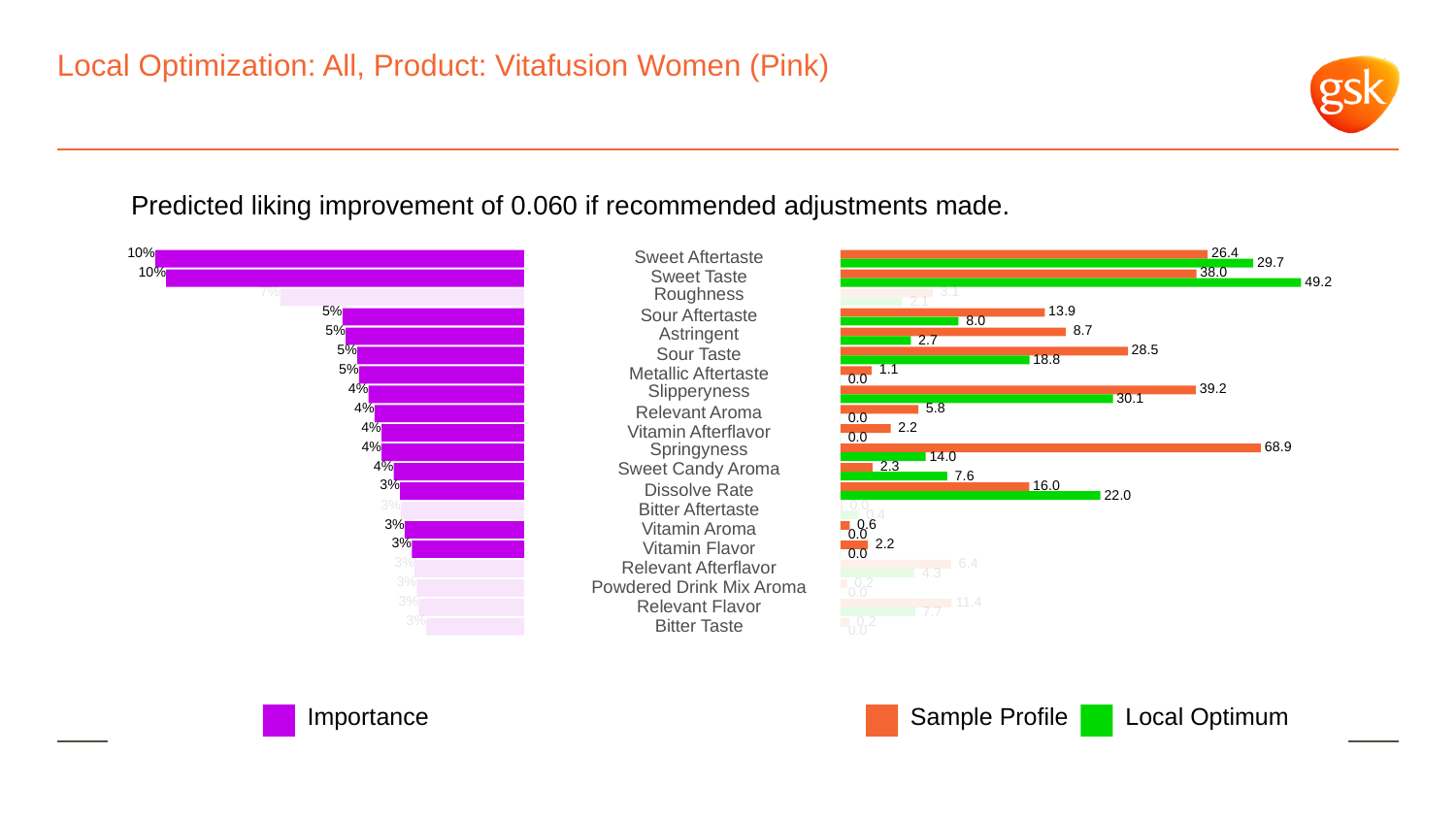

# Local Optimization: All, Product: Vitafusion Women (Pink)

Predicted liking improvement of 0.060 if recommended adjustments made.

10%
 26.4

Sweet Aftertaste
 29.7

10%
 38.0

Sweet Taste
 49.2

7%
Roughness
  3.1

  2.1

5%
 13.9

Sour Aftertaste
  8.0

5%
Astringent
  8.7

  2.7

5%
 28.5

Sour Taste
 18.8

5%
  1.1

Metallic Aftertaste
  0.0

4%
Slipperyness
 39.2

 30.1

4%
  5.8

Relevant Aroma
  0.0

4%
  2.2

Vitamin Afterflavor
  0.0

4%
Springyness
 68.9

 14.0

4%
Sweet Candy Aroma
  2.3

  7.6

3%
 16.0

Dissolve Rate
 22.0

3%
  0.0

Bitter Aftertaste
  0.4

3%
  0.6

Vitamin Aroma
  0.0

3%
  2.2

Vitamin Flavor
  0.0

3%
  6.4

Relevant Afterflavor
  4.3

3%
  0.2

Powdered Drink Mix Aroma
  0.0

3%
 11.4

Relevant Flavor

  7.7
3%
  0.2

Bitter Taste
  0.0

Local Optimum
Sample Profile
Importance